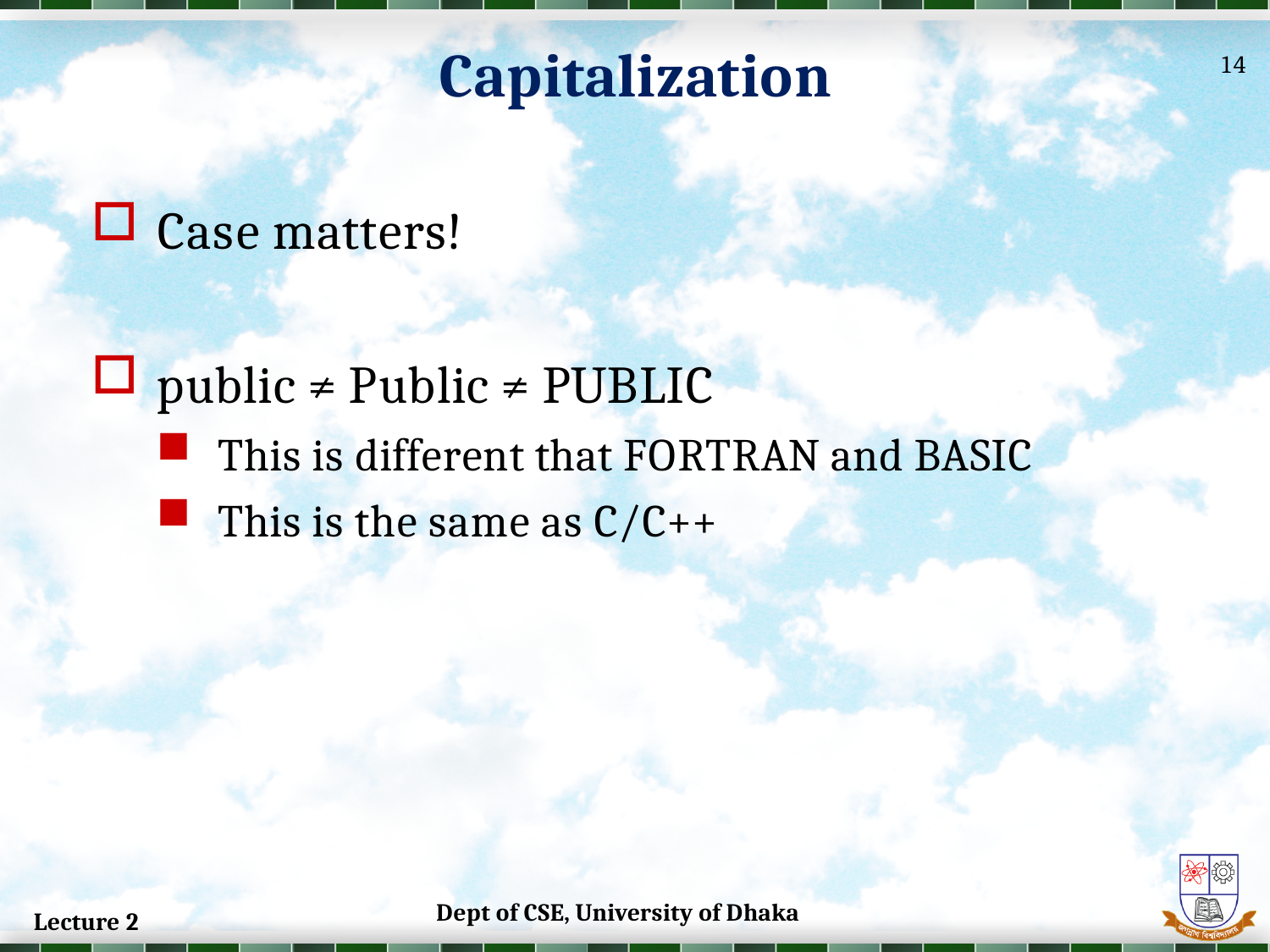

Capitalization

14
Case matters!

public ≠ Public ≠ PUBLIC
This is different that FORTRAN and BASIC
This is the same as C/C++
14
Dept of CSE, University of Dhaka